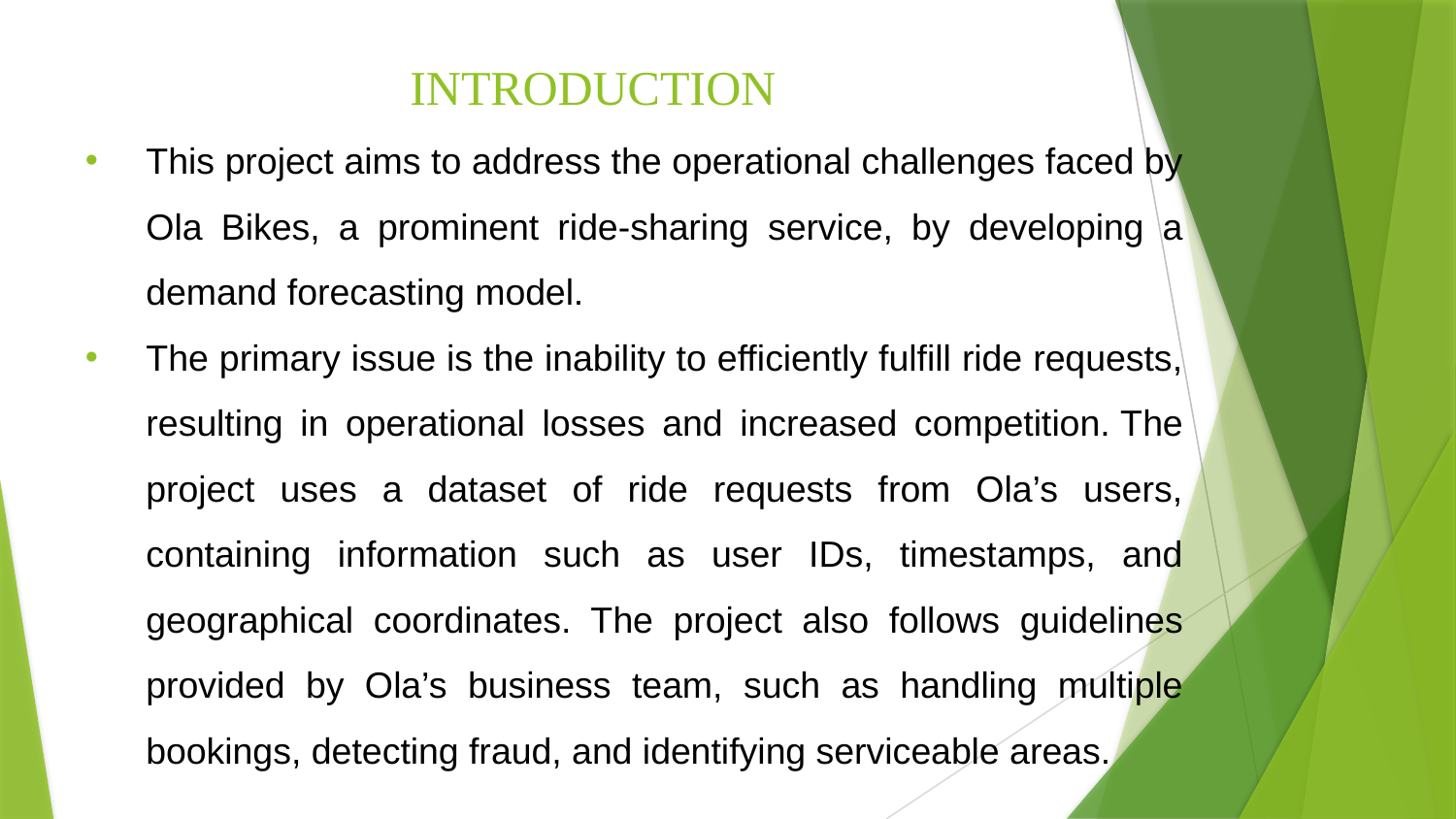

# INTRODUCTION
This project aims to address the operational challenges faced by Ola Bikes, a prominent ride-sharing service, by developing a demand forecasting model.
The primary issue is the inability to efficiently fulfill ride requests, resulting in operational losses and increased competition. The project uses a dataset of ride requests from Ola’s users, containing information such as user IDs, timestamps, and geographical coordinates. The project also follows guidelines provided by Ola’s business team, such as handling multiple bookings, detecting fraud, and identifying serviceable areas.